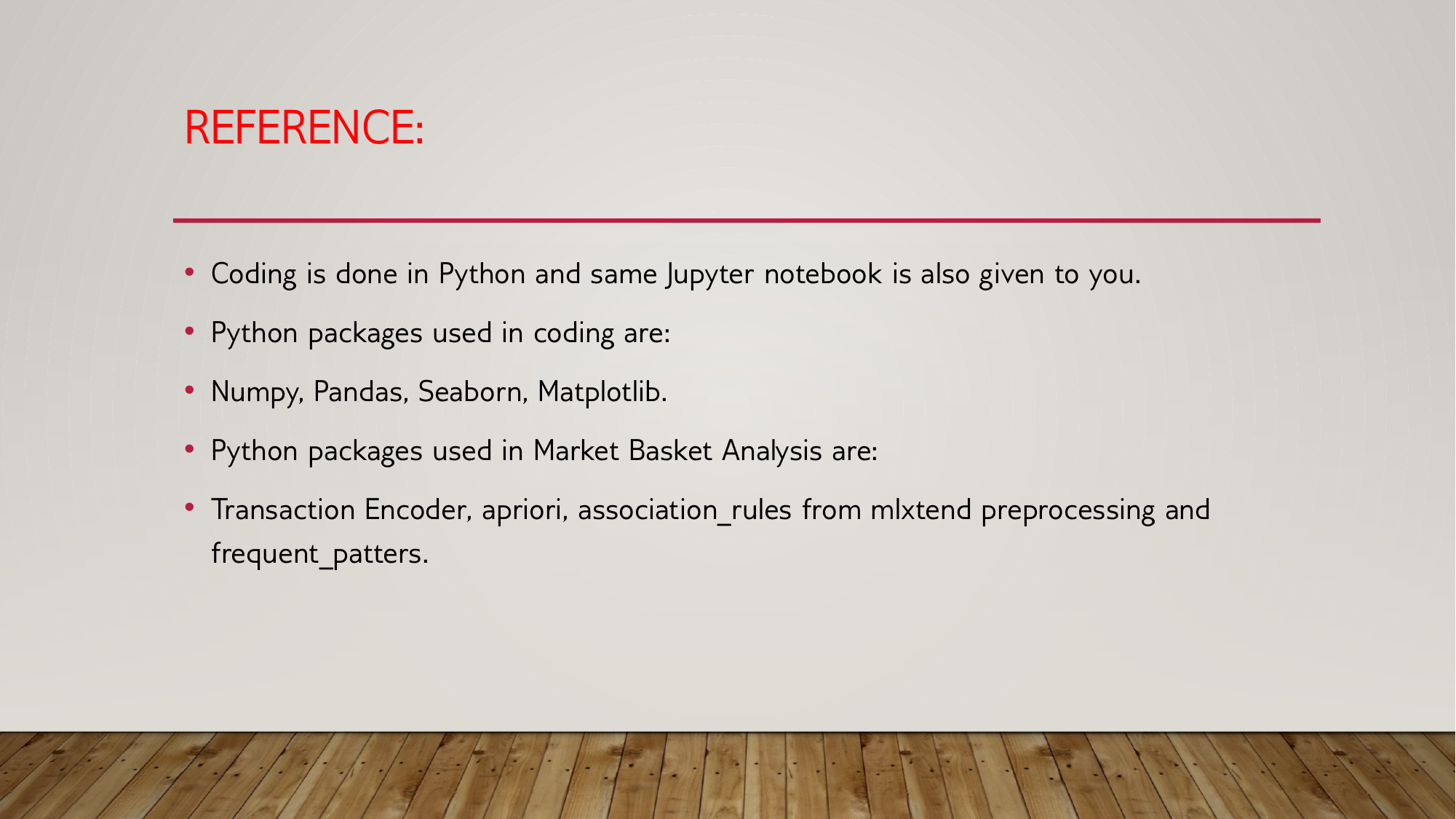

# Reference:
Coding is done in Python and same Jupyter notebook is also given to you.
Python packages used in coding are:
Numpy, Pandas, Seaborn, Matplotlib.
Python packages used in Market Basket Analysis are:
Transaction Encoder, apriori, association_rules from mlxtend preprocessing and frequent_patters.